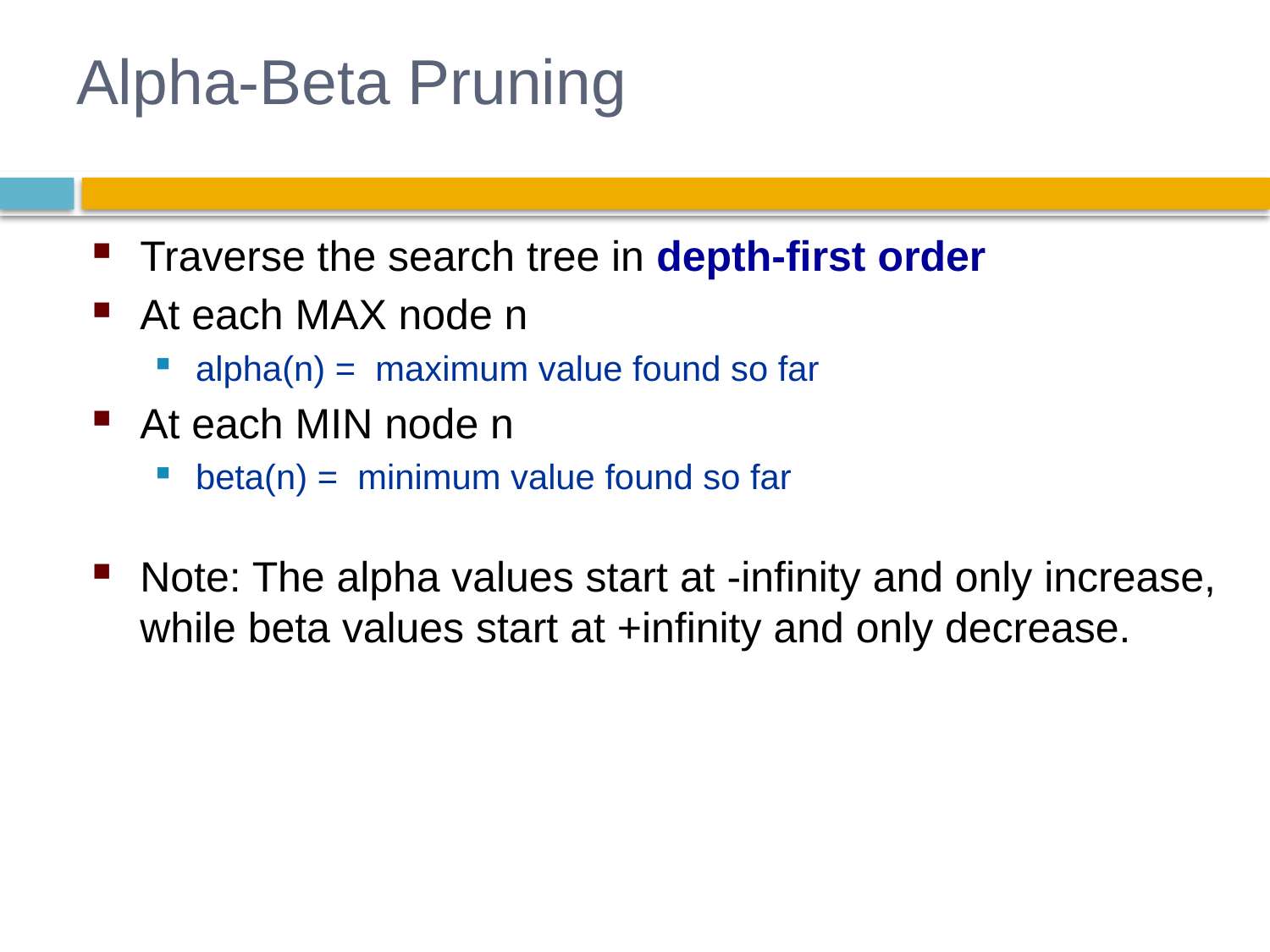

# Alpha-Beta Pruning
Traverse the search tree in depth-first order
At each MAX node n
alpha(n) =  maximum value found so far
At each MIN node n
beta(n) =  minimum value found so far

Note: The alpha values start at -infinity and only increase, while beta values start at +infinity and only decrease.